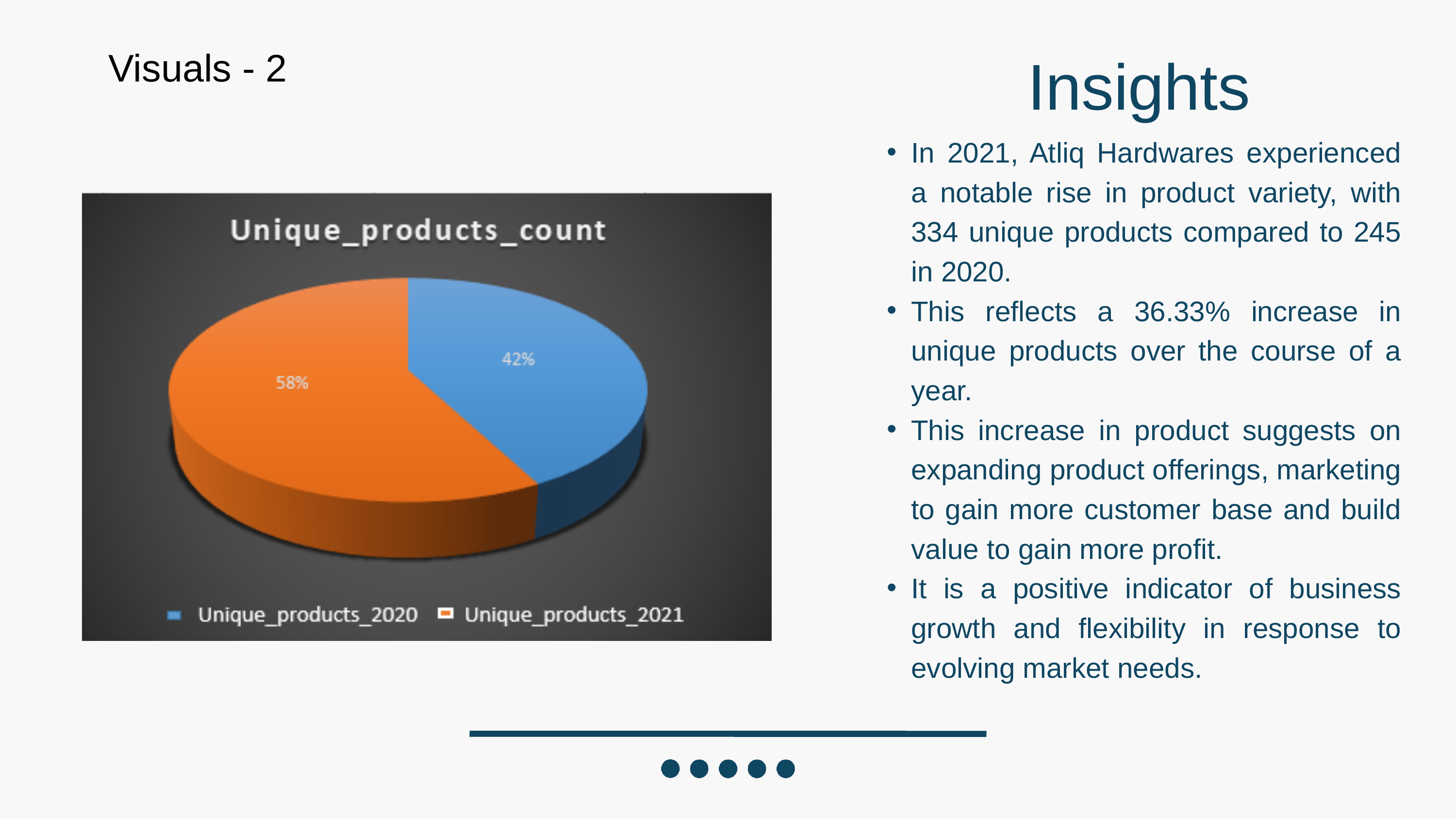

Insights
Visuals - 2
In 2021, Atliq Hardwares experienced a notable rise in product variety, with 334 unique products compared to 245 in 2020.
This reflects a 36.33% increase in unique products over the course of a year.
This increase in product suggests on expanding product offerings, marketing to gain more customer base and build value to gain more profit.
It is a positive indicator of business growth and flexibility in response to evolving market needs.